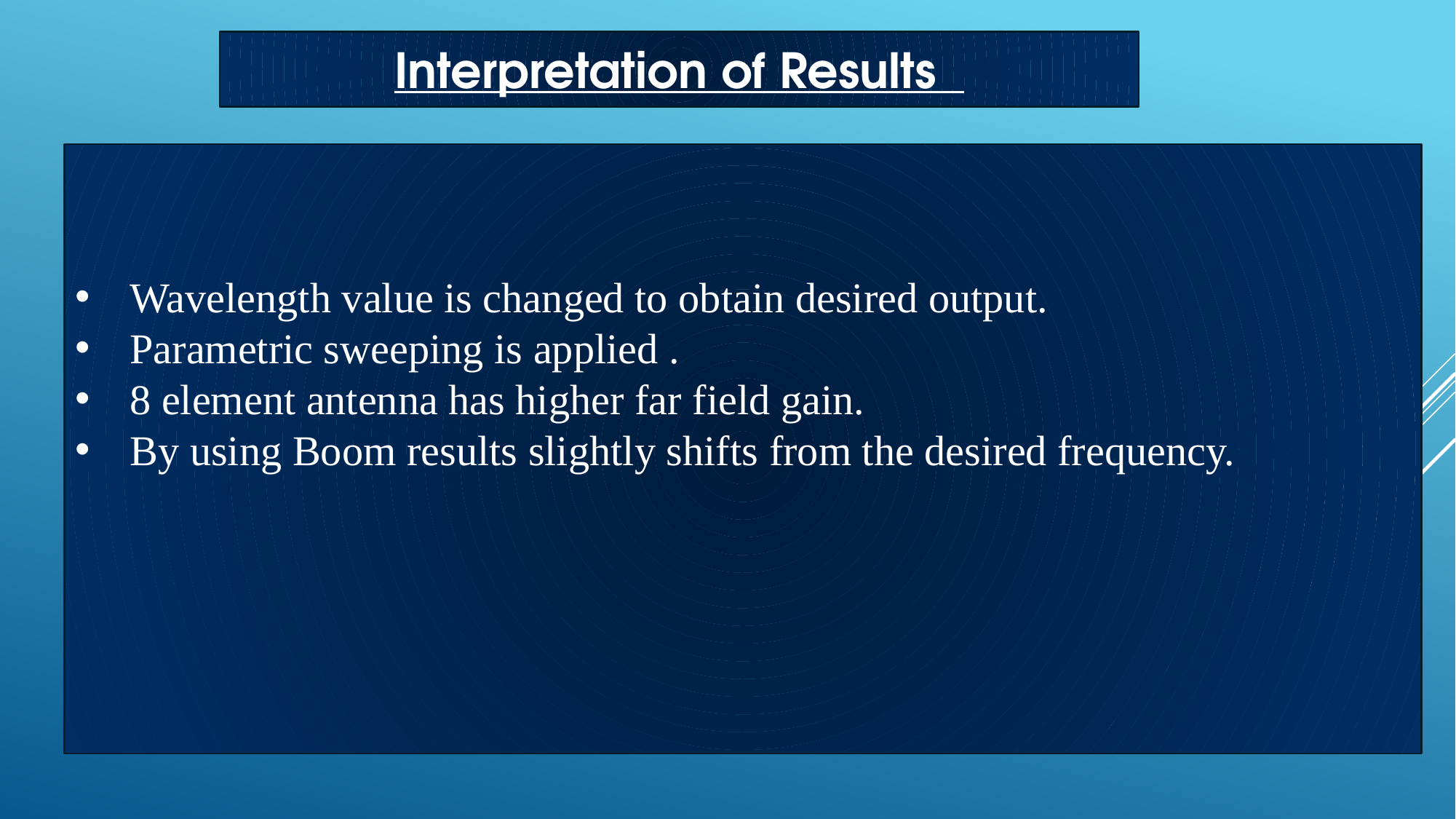

Interpretation of Results

Wavelength value is changed to obtain desired output.
Parametric sweeping is applied .
8 element antenna has higher far field gain.
By using Boom results slightly shifts from the desired frequency.